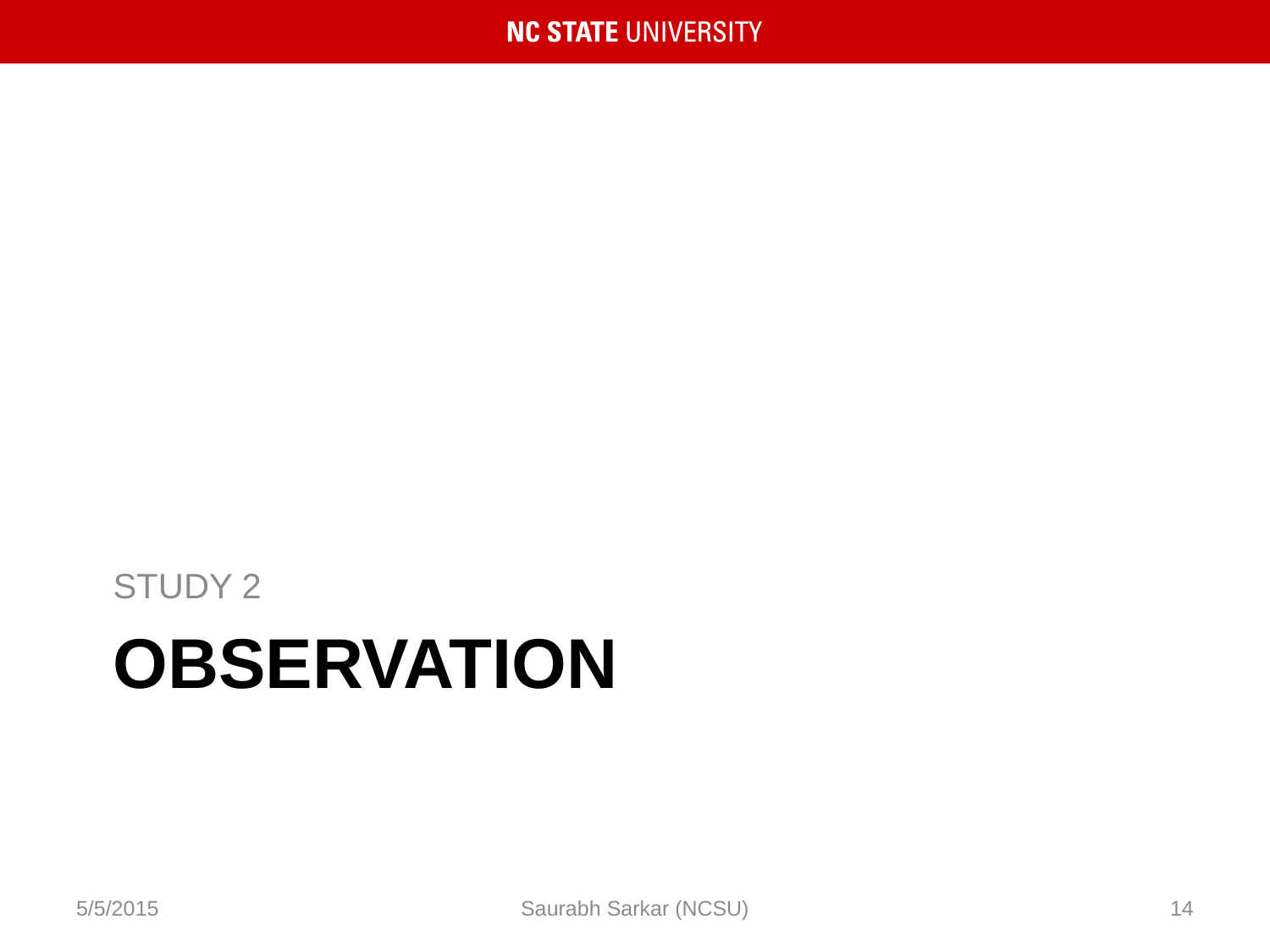

STUDY 2
# OBSERVATION
5/5/2015
Saurabh Sarkar (NCSU)
14